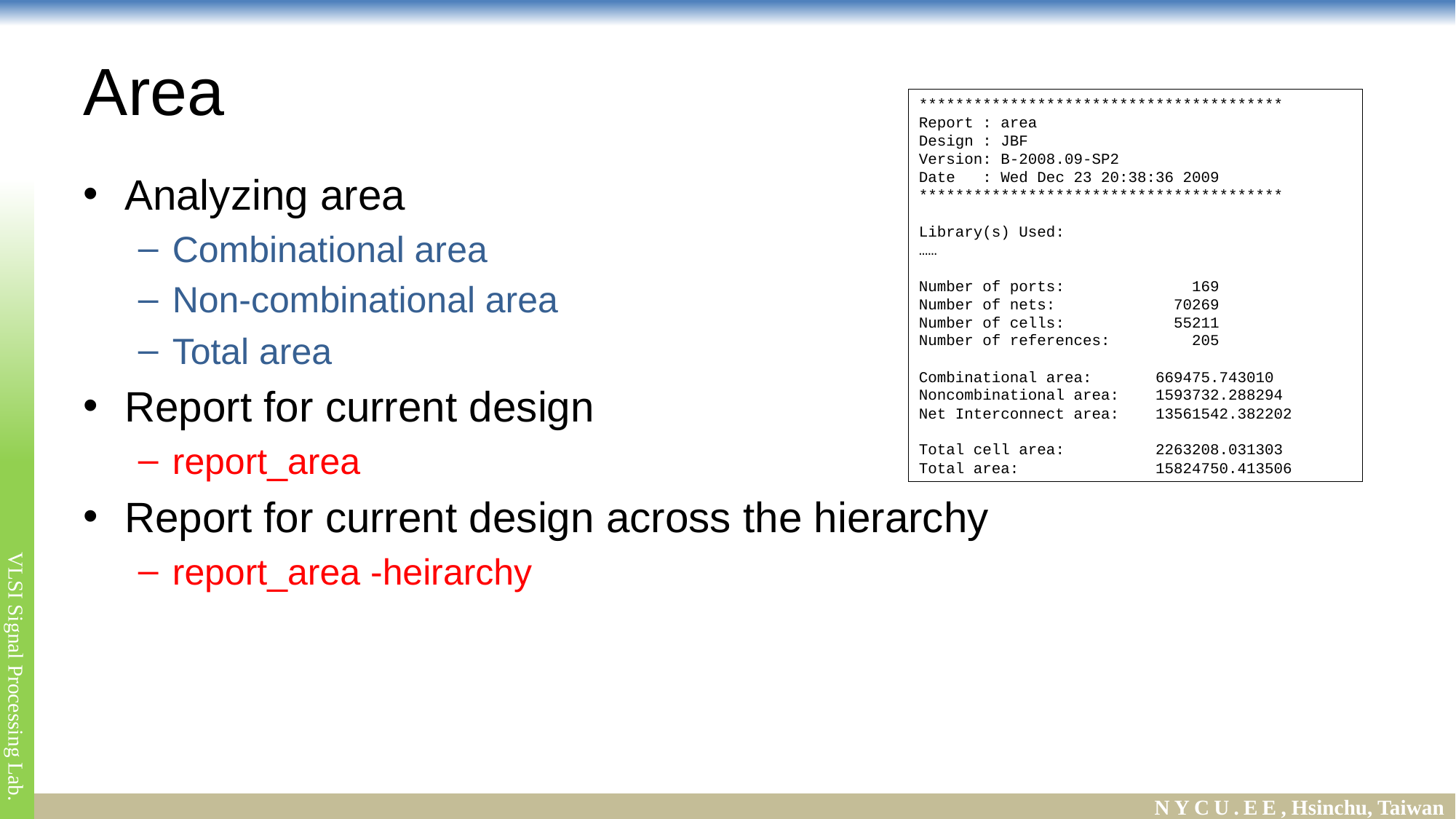

# Area
****************************************
Report : area
Design : JBF
Version: B-2008.09-SP2
Date   : Wed Dec 23 20:38:36 2009
****************************************

Library(s) Used:
……

Number of ports:              169
Number of nets:             70269
Number of cells:            55211
Number of references:         205

Combinational area:       669475.743010
Noncombinational area:    1593732.288294
Net Interconnect area:    13561542.382202

Total cell area:          2263208.031303
Total area:               15824750.413506
Analyzing area
Combinational area
Non-combinational area
Total area
Report for current design
report_area
Report for current design across the hierarchy
report_area -heirarchy